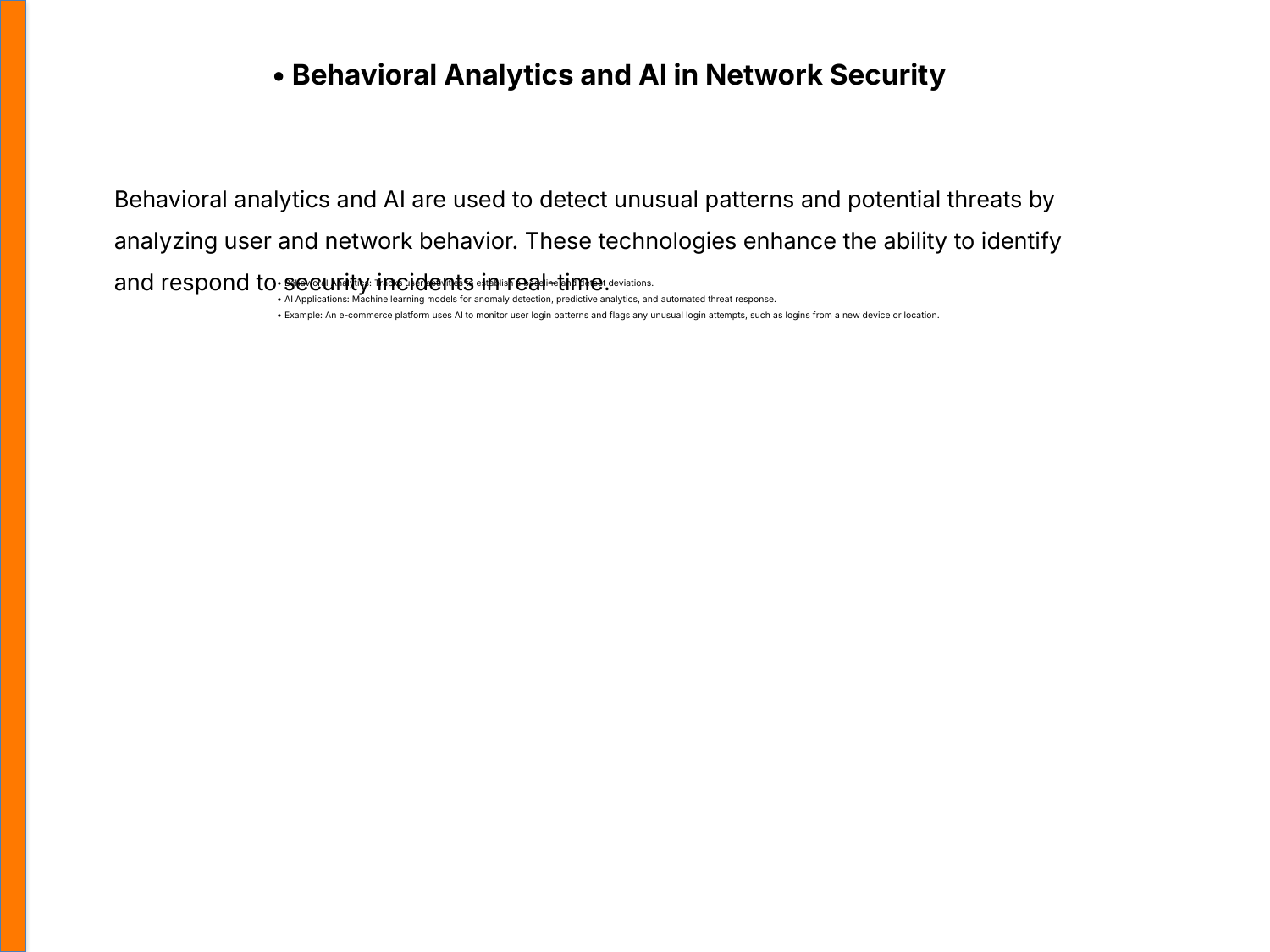

• Behavioral Analytics and AI in Network Security

Behavioral analytics and AI are used to detect unusual patterns and potential threats by analyzing user and network behavior. These technologies enhance the ability to identify and respond to security incidents in real-time.

• Behavioral Analytics: Tracks user activities to establish a baseline and detect deviations.
• AI Applications: Machine learning models for anomaly detection, predictive analytics, and automated threat response.
• Example: An e-commerce platform uses AI to monitor user login patterns and flags any unusual login attempts, such as logins from a new device or location.